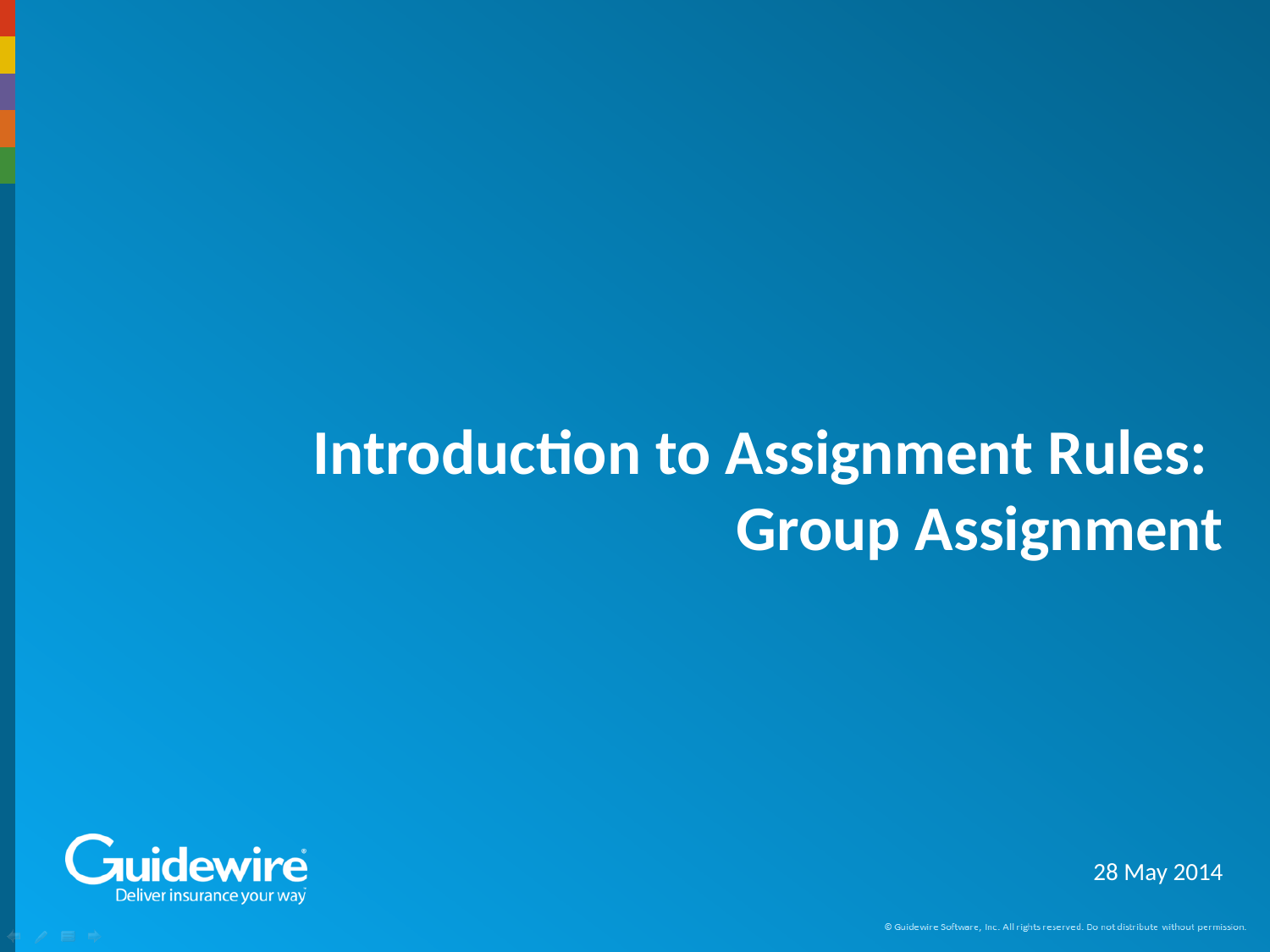

# Introduction to Assignment Rules: Group Assignment
  28 May 2014